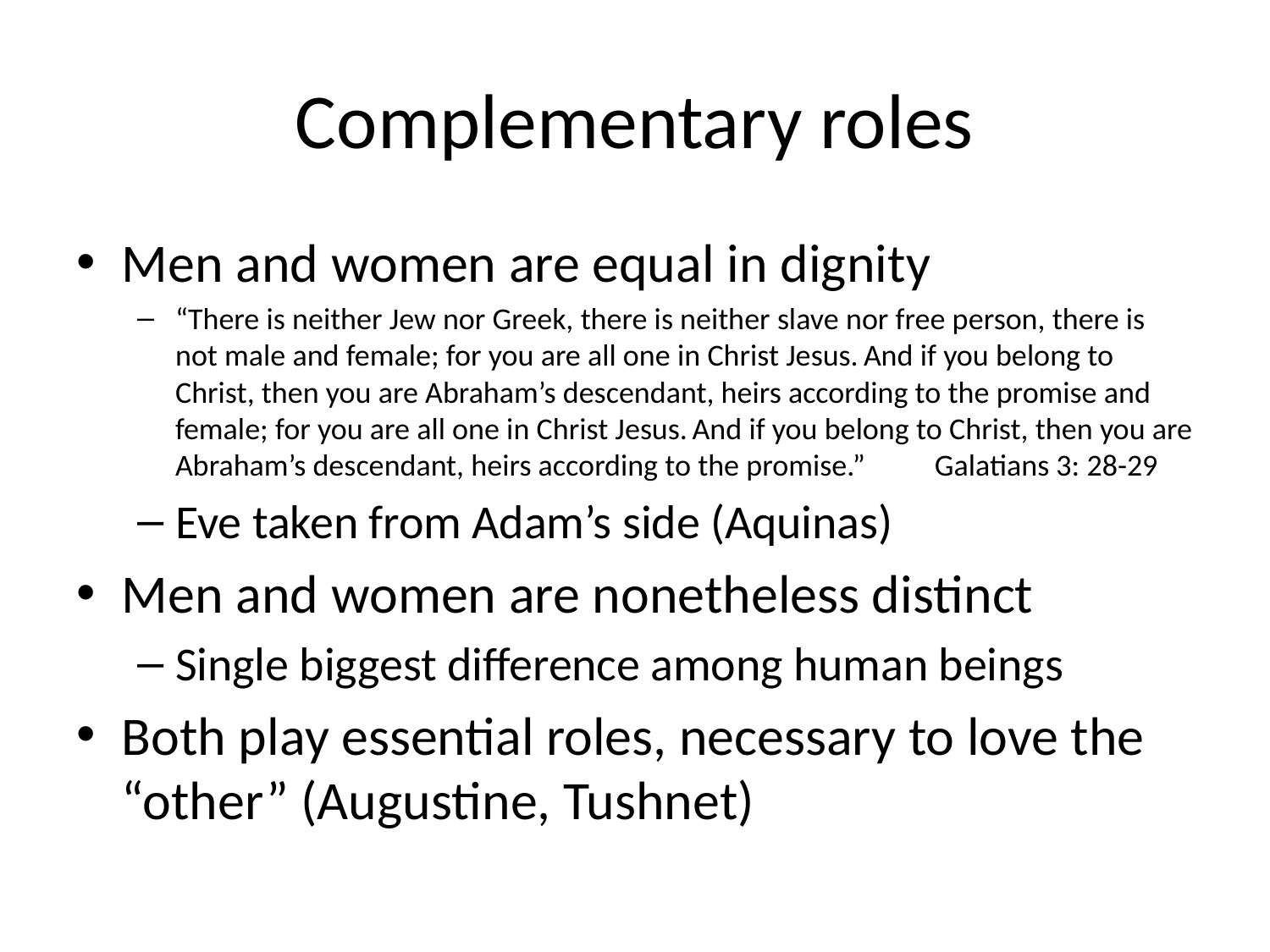

# Complementary roles
Men and women are equal in dignity
“There is neither Jew nor Greek, there is neither slave nor free person, there is not male and female; for you are all one in Christ Jesus. And if you belong to Christ, then you are Abraham’s descendant, heirs according to the promise and female; for you are all one in Christ Jesus. And if you belong to Christ, then you are Abraham’s descendant, heirs according to the promise.”          Galatians 3: 28-29
Eve taken from Adam’s side (Aquinas)
Men and women are nonetheless distinct
Single biggest difference among human beings
Both play essential roles, necessary to love the “other” (Augustine, Tushnet)